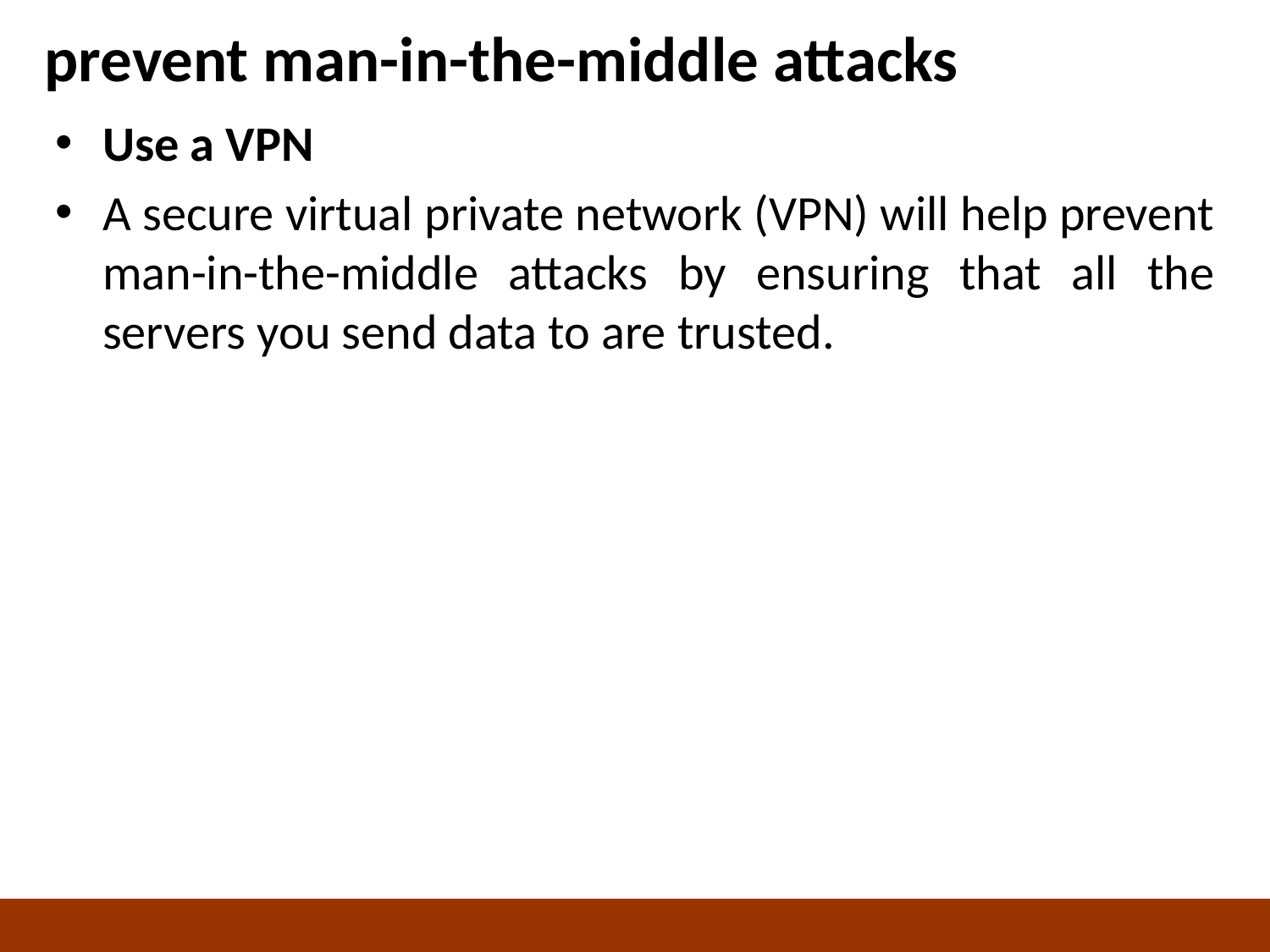

# prevent man-in-the-middle attacks
Use a VPN
A secure virtual private network (VPN) will help prevent man-in-the-middle attacks by ensuring that all the servers you send data to are trusted.